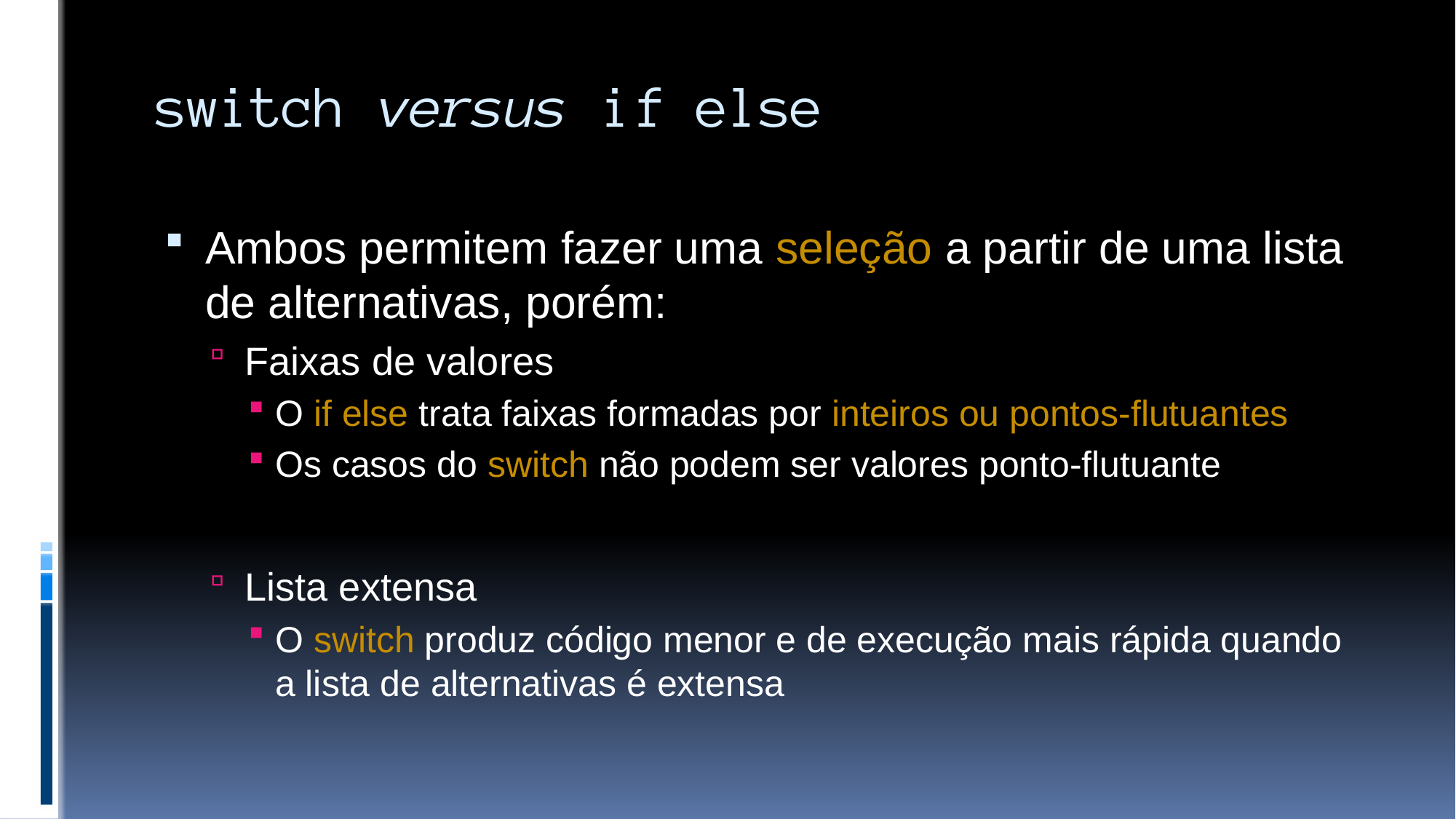

# switch versus if else
Ambos permitem fazer uma seleção a partir de uma lista de alternativas, porém:
Faixas de valores
O if else trata faixas formadas por inteiros ou pontos-flutuantes
Os casos do switch não podem ser valores ponto-flutuante

Lista extensa
O switch produz código menor e de execução mais rápida quando a lista de alternativas é extensa